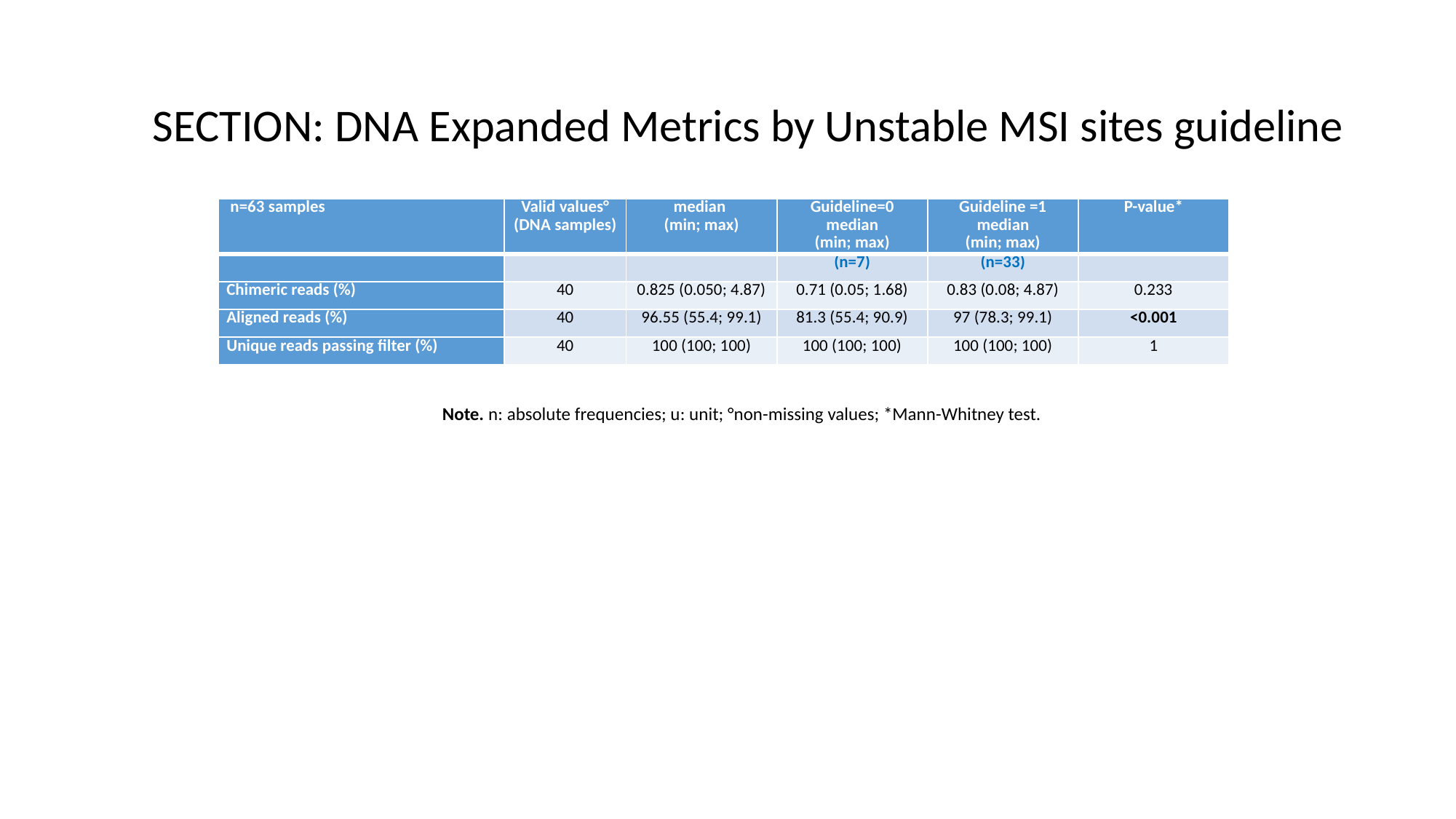

# SECTION: DNA Expanded Metrics by Unstable MSI sites guideline
| n=63 samples | Valid values° (DNA samples) | median (min; max) | Guideline=0 median (min; max) | Guideline =1 median (min; max) | P-value\* |
| --- | --- | --- | --- | --- | --- |
|  |  |  | (n=7) | (n=33) |  |
| Chimeric reads (%) | 40 | 0.825 (0.050; 4.87) | 0.71 (0.05; 1.68) | 0.83 (0.08; 4.87) | 0.233 |
| Aligned reads (%) | 40 | 96.55 (55.4; 99.1) | 81.3 (55.4; 90.9) | 97 (78.3; 99.1) | <0.001 |
| Unique reads passing filter (%) | 40 | 100 (100; 100) | 100 (100; 100) | 100 (100; 100) | 1 |
Note. n: absolute frequencies; u: unit; °non-missing values; *Mann-Whitney test.